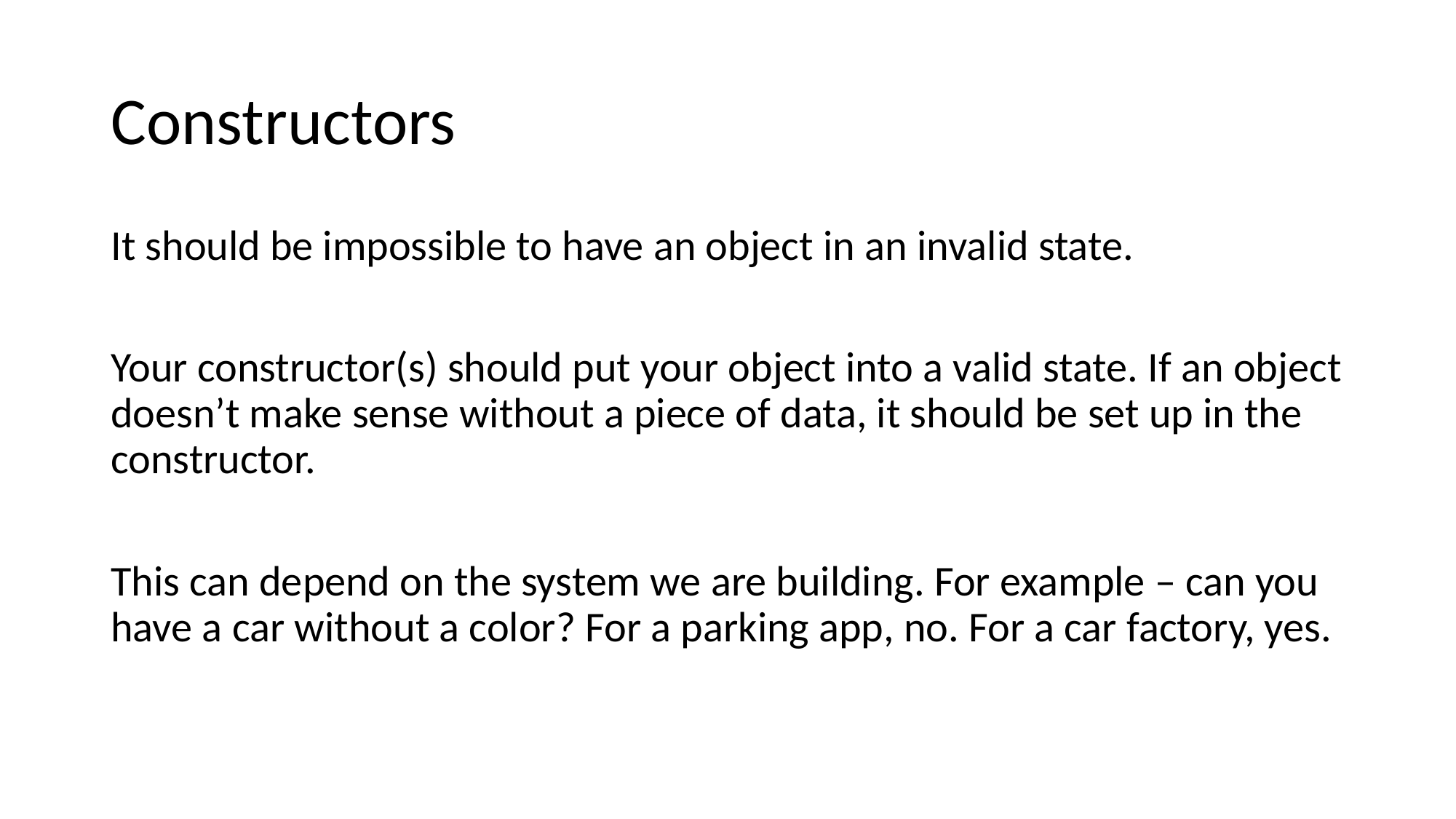

# Constructors
It should be impossible to have an object in an invalid state.

Your constructor(s) should put your object into a valid state. If an object doesn’t make sense without a piece of data, it should be set up in the constructor.

This can depend on the system we are building. For example – can you have a car without a color? For a parking app, no. For a car factory, yes.